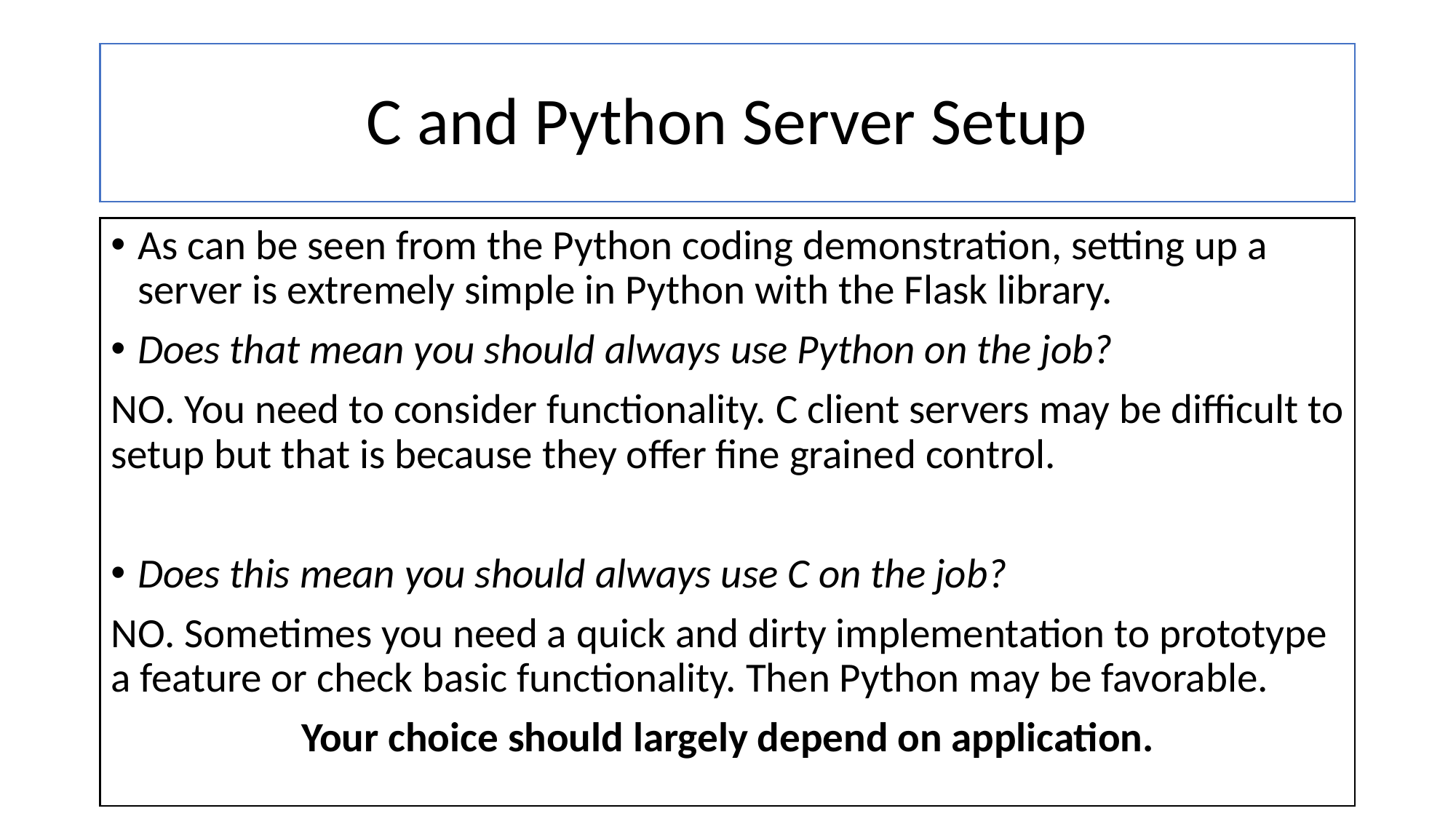

# C and Python Server Setup
As can be seen from the Python coding demonstration, setting up a server is extremely simple in Python with the Flask library.
Does that mean you should always use Python on the job?
NO. You need to consider functionality. C client servers may be difficult to setup but that is because they offer fine grained control.

Does this mean you should always use C on the job?
NO. Sometimes you need a quick and dirty implementation to prototype a feature or check basic functionality. Then Python may be favorable.
Your choice should largely depend on application.